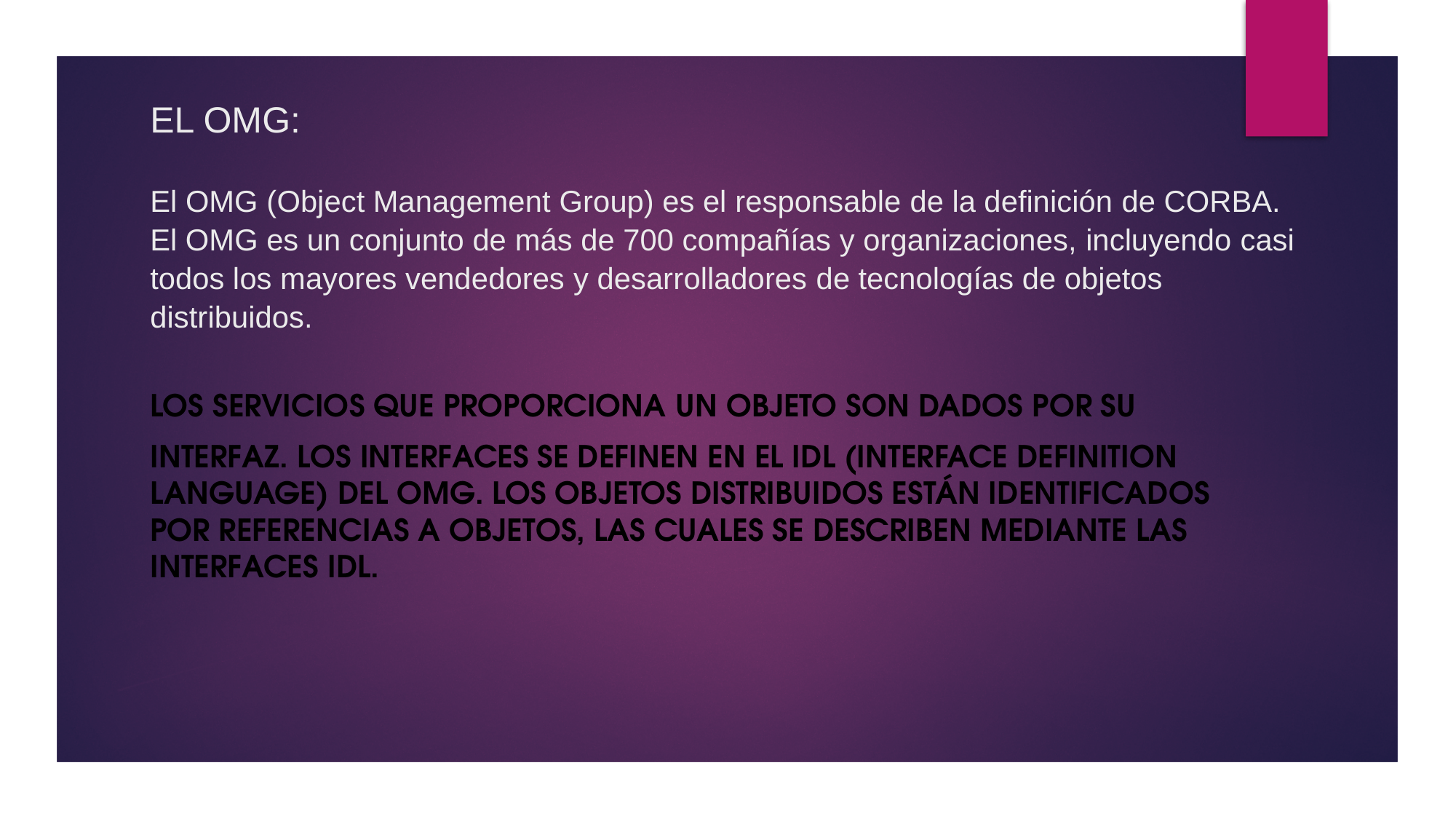

# EL OMG: El OMG (Object Management Group) es el responsable de la definición de CORBA. El OMG es un conjunto de más de 700 compañías y organizaciones, incluyendo casi todos los mayores vendedores y desarrolladores de tecnologías de objetos distribuidos.
Los servicios que proporciona un objeto son dados por su
interfaz. Los interfaces se definen en el IDL (Interface Definition Language) del OMG. Los objetos distribuidos están identificados por referencias a objetos, las cuales se describen mediante las interfaces IDL.